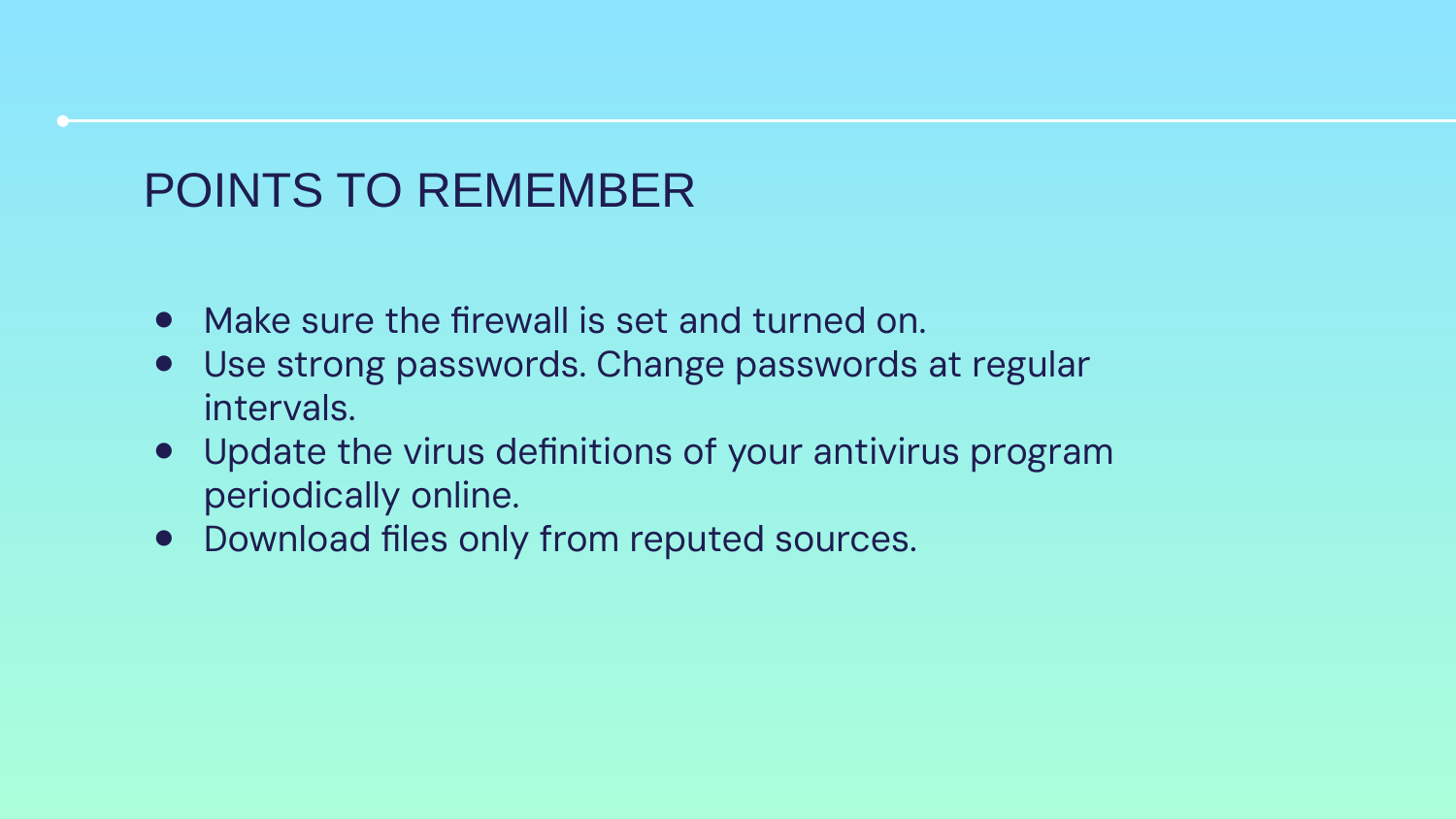

# POINTS TO REMEMBER
Make sure the firewall is set and turned on.
Use strong passwords. Change passwords at regular intervals.
Update the virus definitions of your antivirus program periodically online.
Download files only from reputed sources.